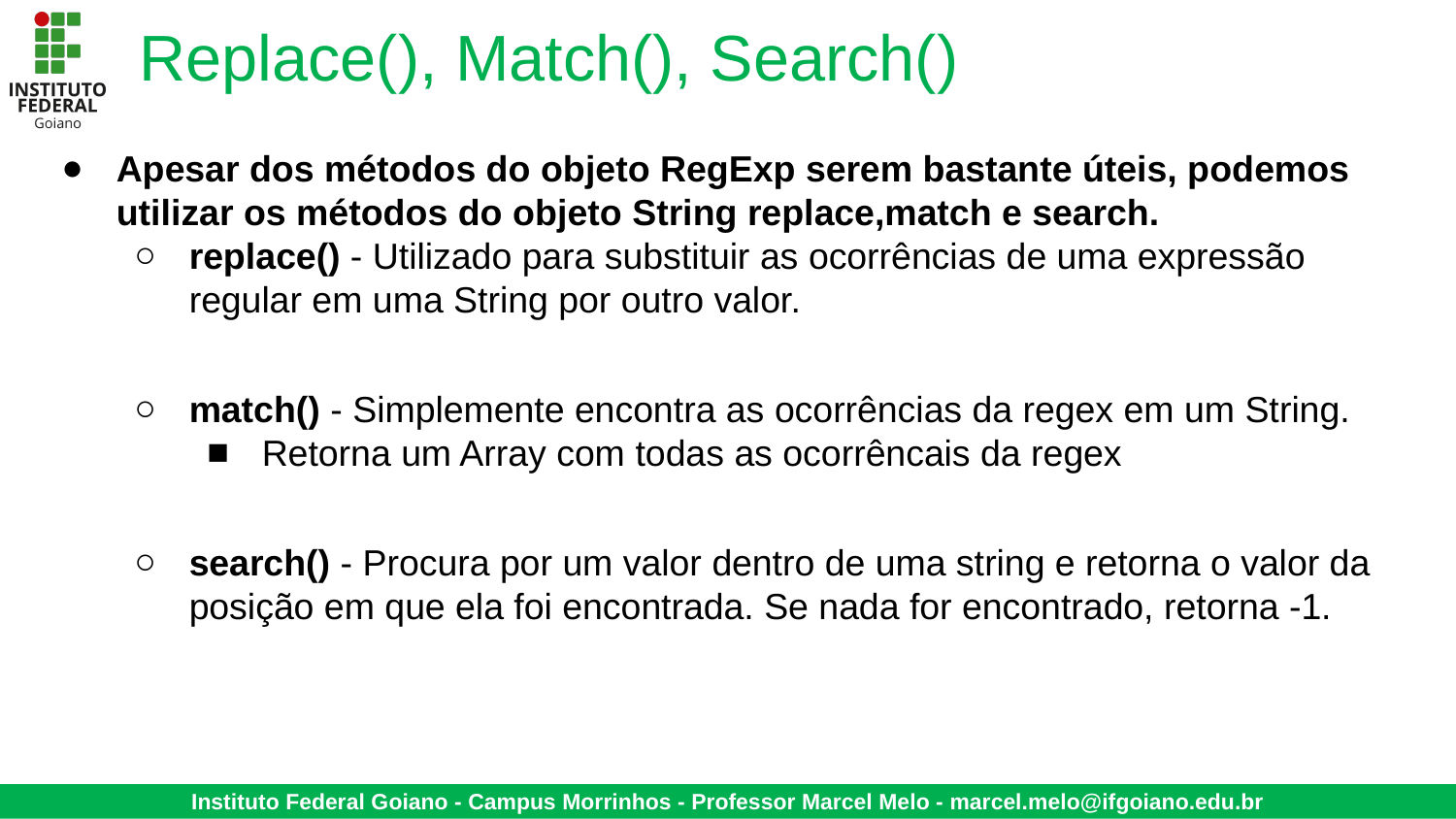

# Replace(), Match(), Search()
Apesar dos métodos do objeto RegExp serem bastante úteis, podemos utilizar os métodos do objeto String replace,match e search.
replace() - Utilizado para substituir as ocorrências de uma expressão regular em uma String por outro valor.

match() - Simplemente encontra as ocorrências da regex em um String.
Retorna um Array com todas as ocorrêncais da regex

search() - Procura por um valor dentro de uma string e retorna o valor da posição em que ela foi encontrada. Se nada for encontrado, retorna -1.